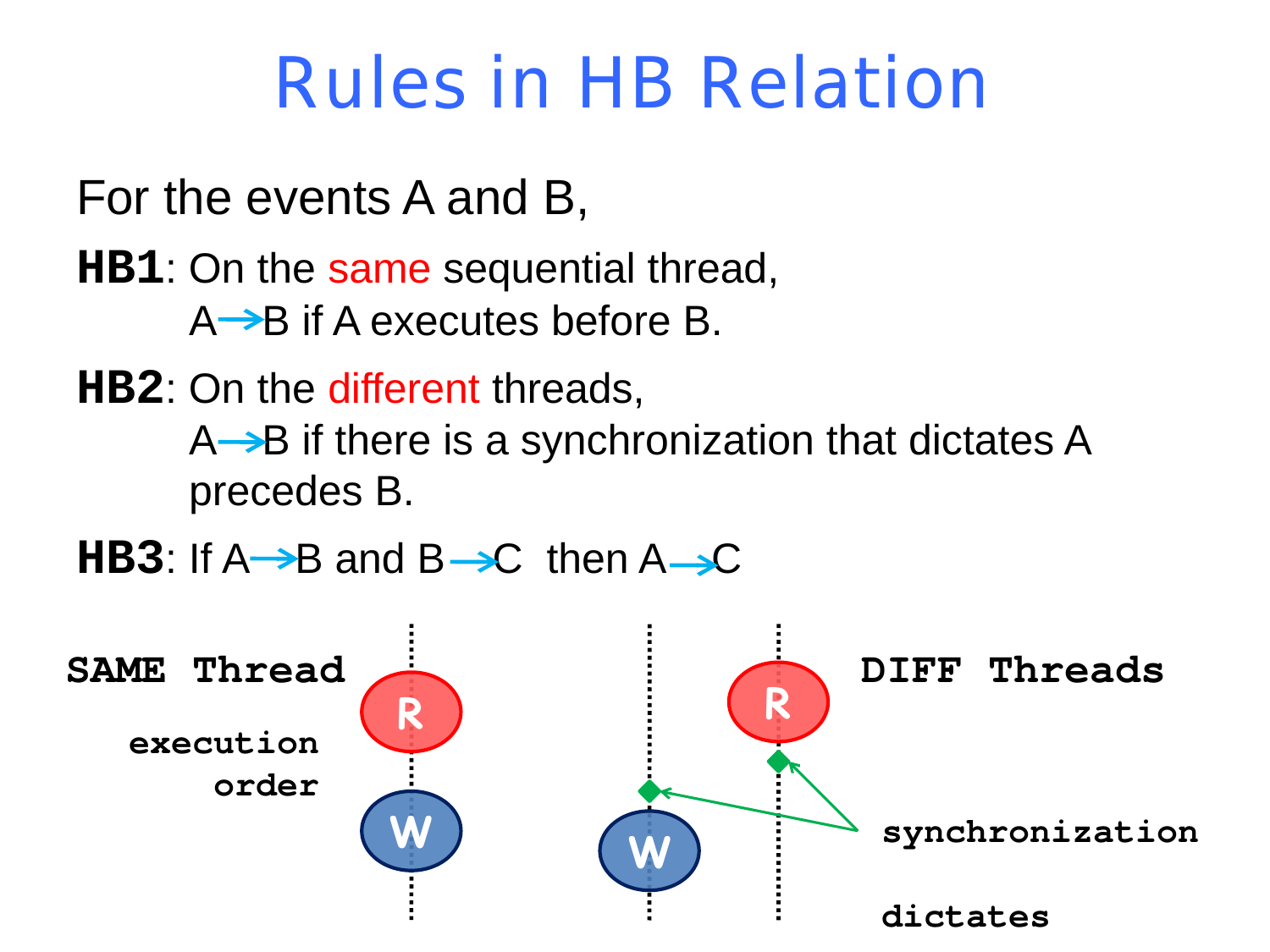

# Rules in HB Relation
For the events A and B,
HB1: On the same sequential thread,
A    B if A executes before B.
HB2: On the different threads,
A    B if there is a synchronization that dictates A precedes B.
HB3: If A    B and B    C  then A    C

SAME Thread
DIFF Threads
R
R
execution
order

W
 synchronization
 dictates
W